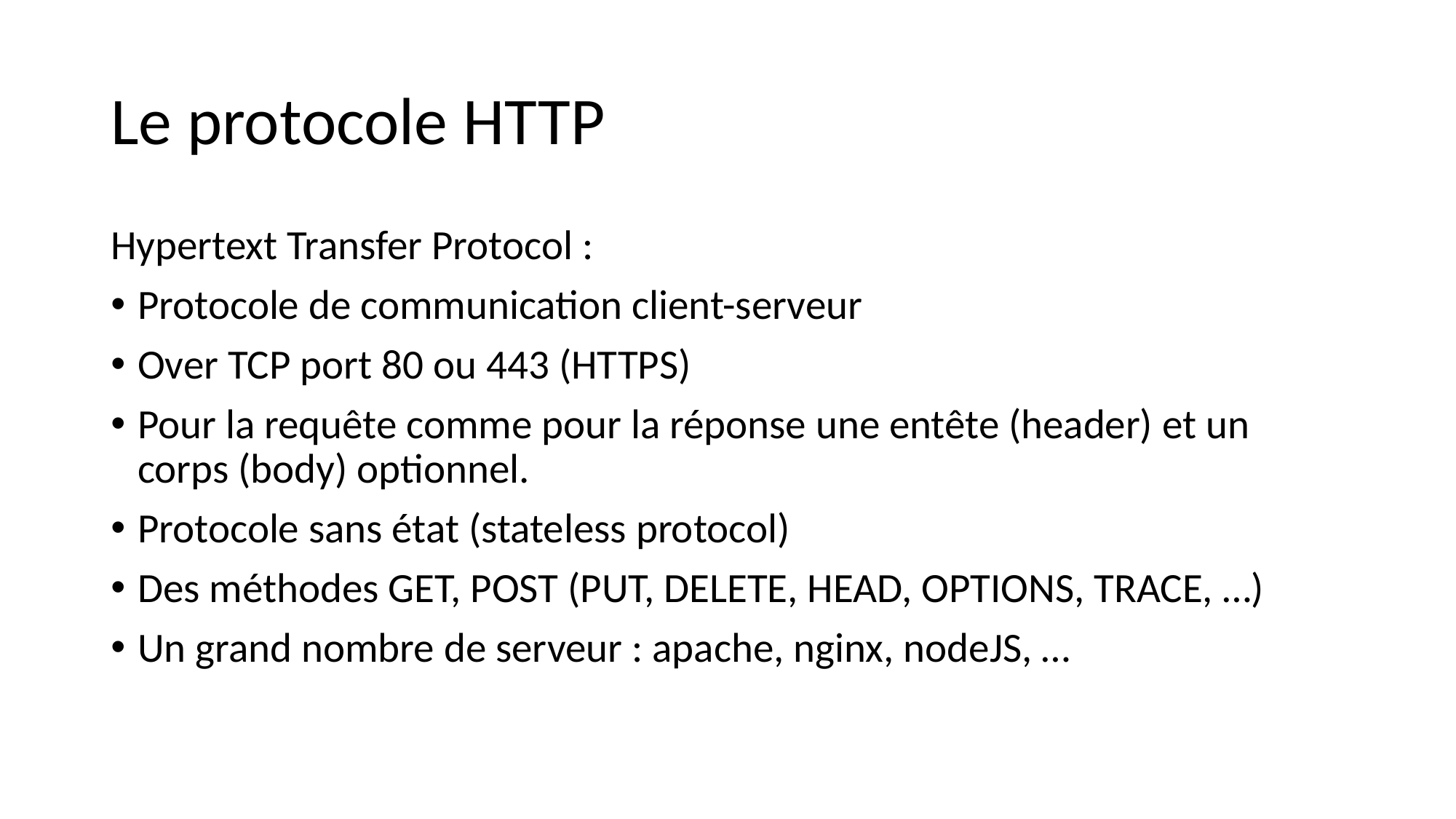

# Le protocole HTTP
Hypertext Transfer Protocol :
Protocole de communication client-serveur
Over TCP port 80 ou 443 (HTTPS)
Pour la requête comme pour la réponse une entête (header) et un corps (body) optionnel.
Protocole sans état (stateless protocol)
Des méthodes GET, POST (PUT, DELETE, HEAD, OPTIONS, TRACE, …)
Un grand nombre de serveur : apache, nginx, nodeJS, …